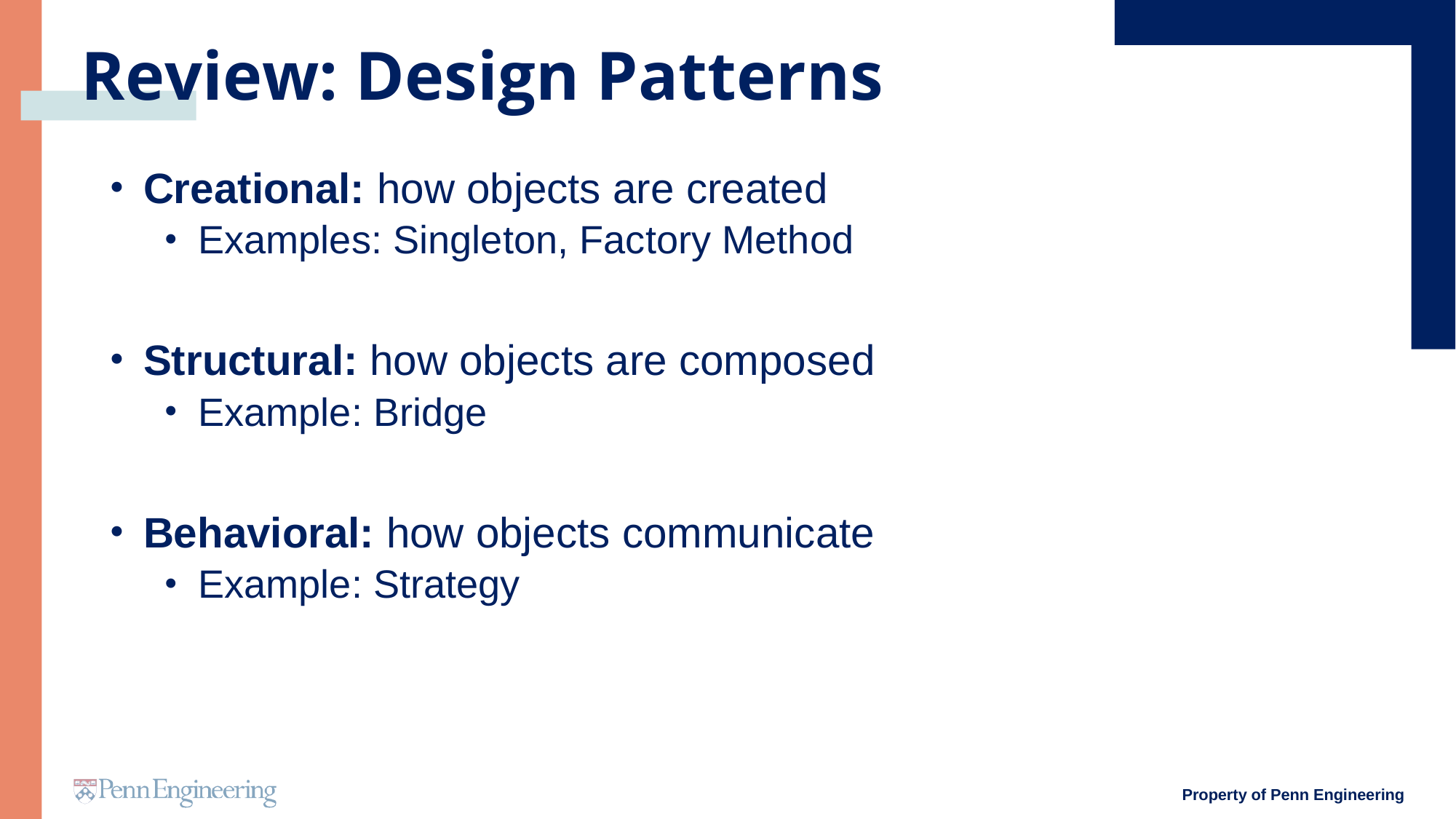

# Review: Design Patterns
Creational: how objects are created
Examples: Singleton, Factory Method

Structural: how objects are composed
Example: Bridge

Behavioral: how objects communicate
Example: Strategy